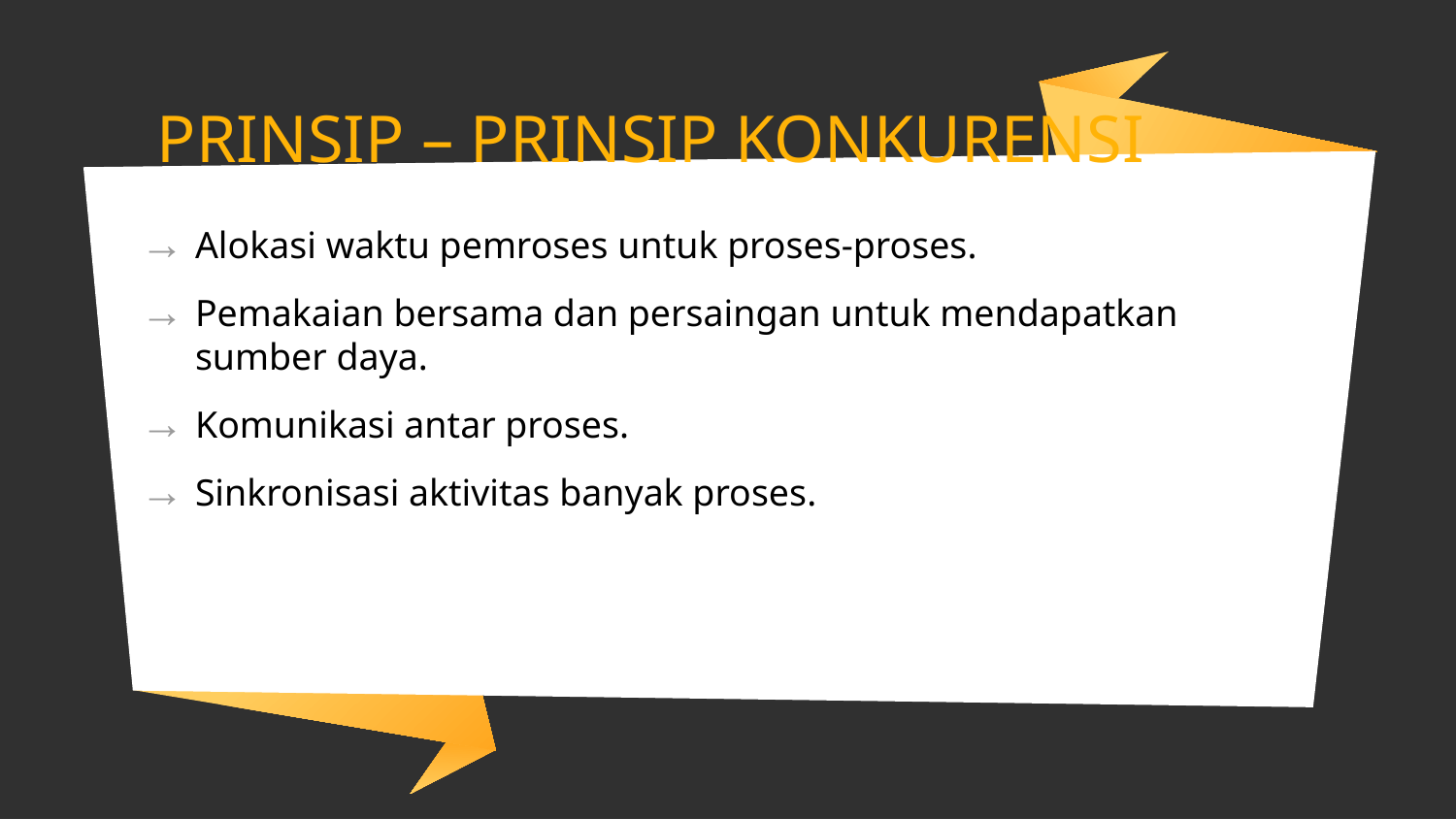

# PRINSIP – PRINSIP KONKURENSI
Alokasi waktu pemroses untuk proses-proses.
Pemakaian bersama dan persaingan untuk mendapatkan sumber daya.
Komunikasi antar proses.
Sinkronisasi aktivitas banyak proses.